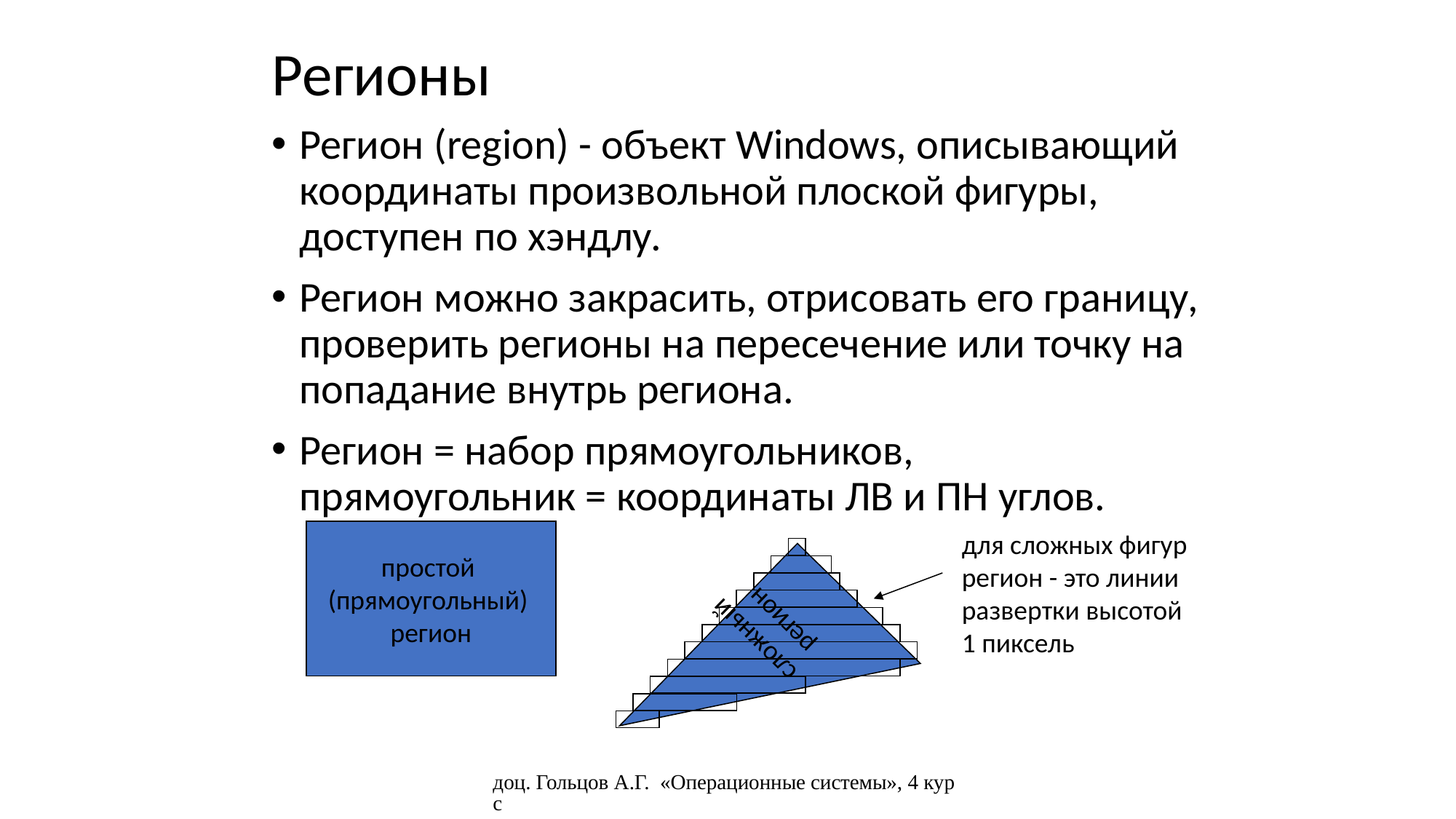

# Регионы
Регион (region) - объект Windows, описывающий координаты произвольной плоской фигуры, доступен по хэндлу.
Регион можно закрасить, отрисовать его границу, проверить регионы на пересечение или точку на попадание внутрь региона.
Регион = набор прямоугольников,
прямоугольник = координаты ЛВ и ПН углов.
простой
(прямоугольный)
регион
для сложных фигур регион - это линии развертки высотой
1 пиксель

   сложный
регион

доц. Гольцов А.Г.  «Операционные системы», 4 курс